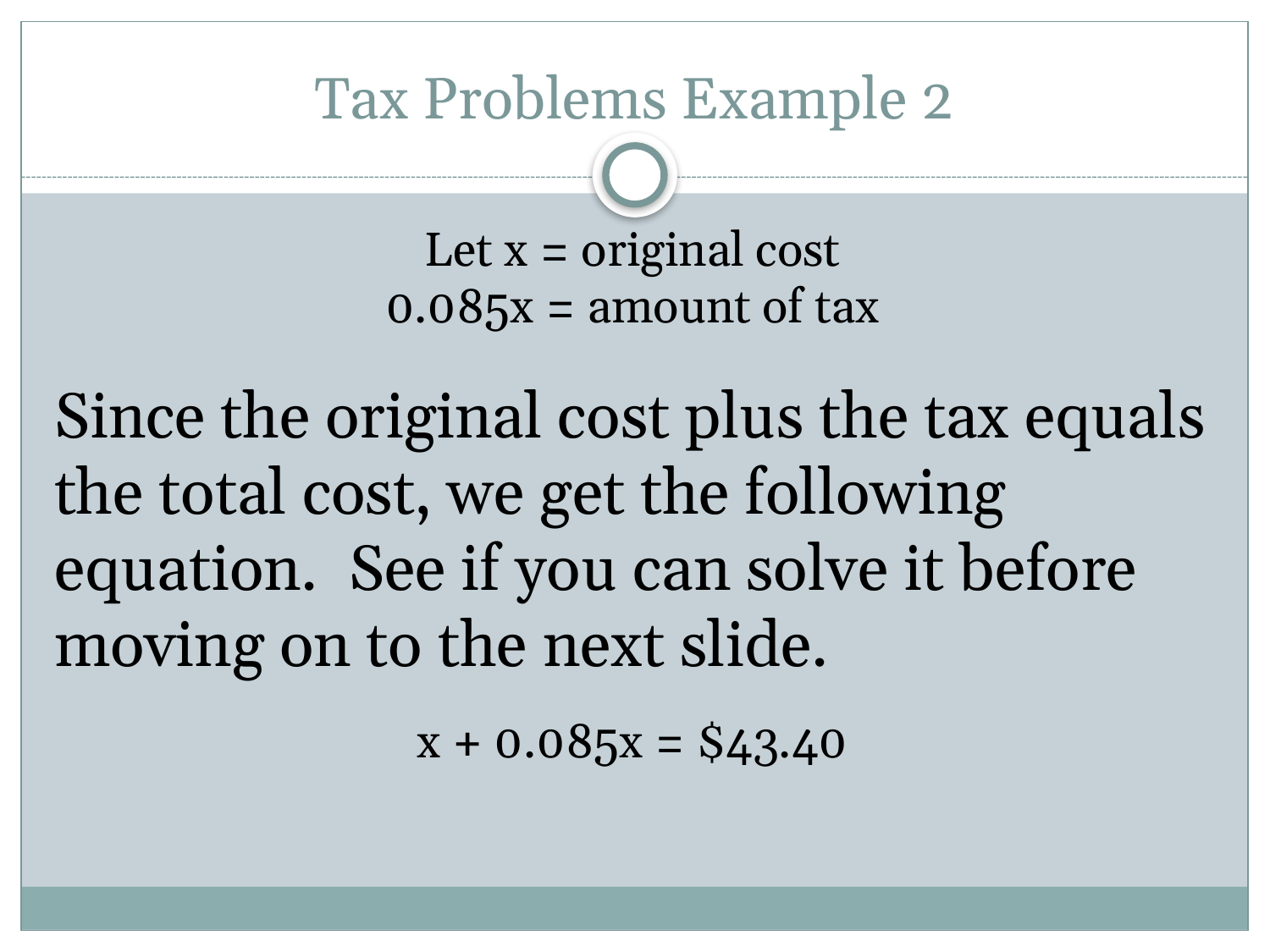

# Tax Problems Example 2
Let x = original cost
0.085x = amount of tax
Since the original cost plus the tax equals the total cost, we get the following equation.  See if you can solve it before moving on to the next slide.
x + 0.085x = $43.40